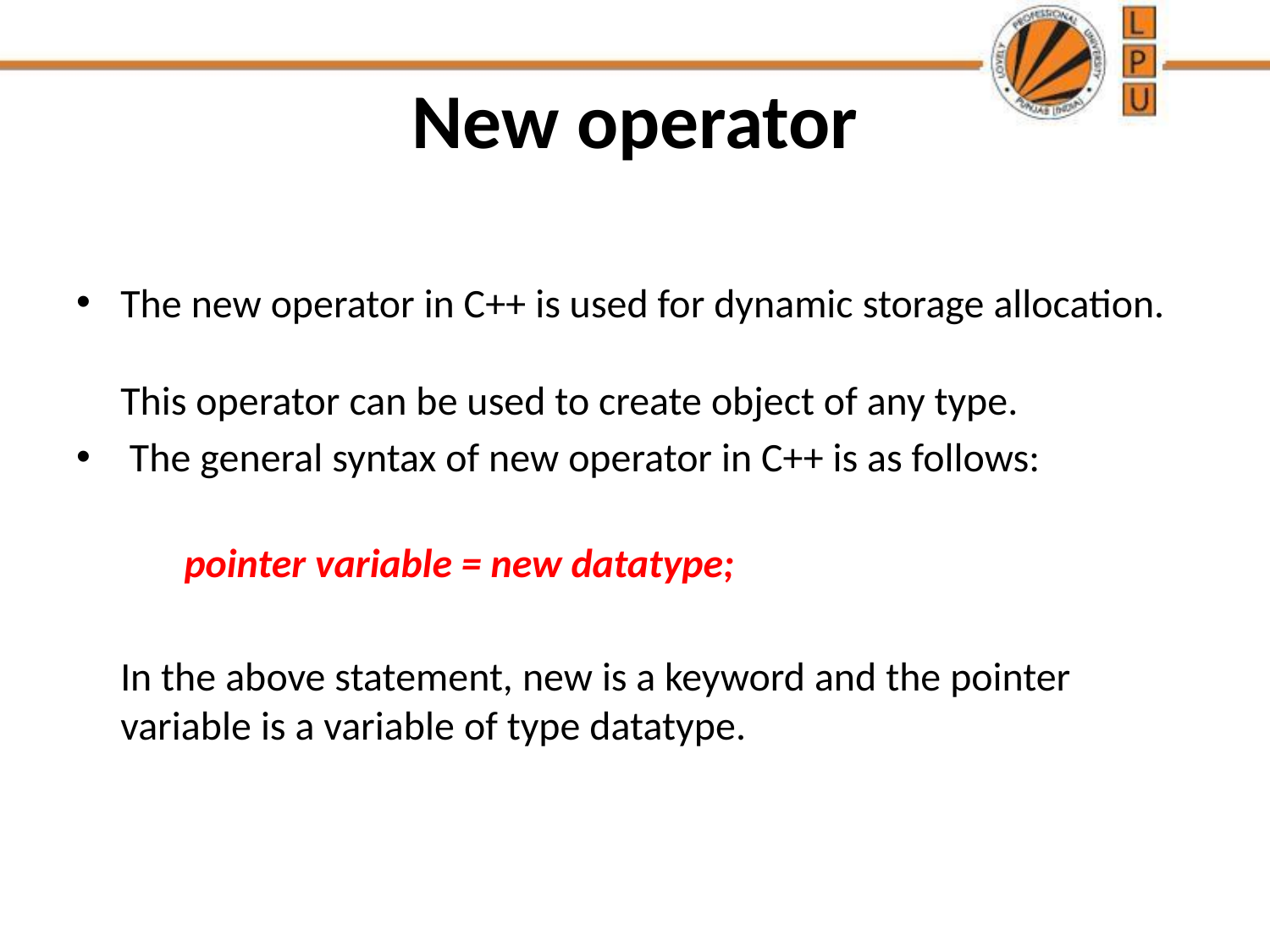

# New operator
The new operator in C++ is used for dynamic storage allocation. This operator can be used to create object of any type.
 The general syntax of new operator in C++ is as follows:
       pointer variable = new datatype;

	In the above statement, new is a keyword and the pointer variable is a variable of type datatype.